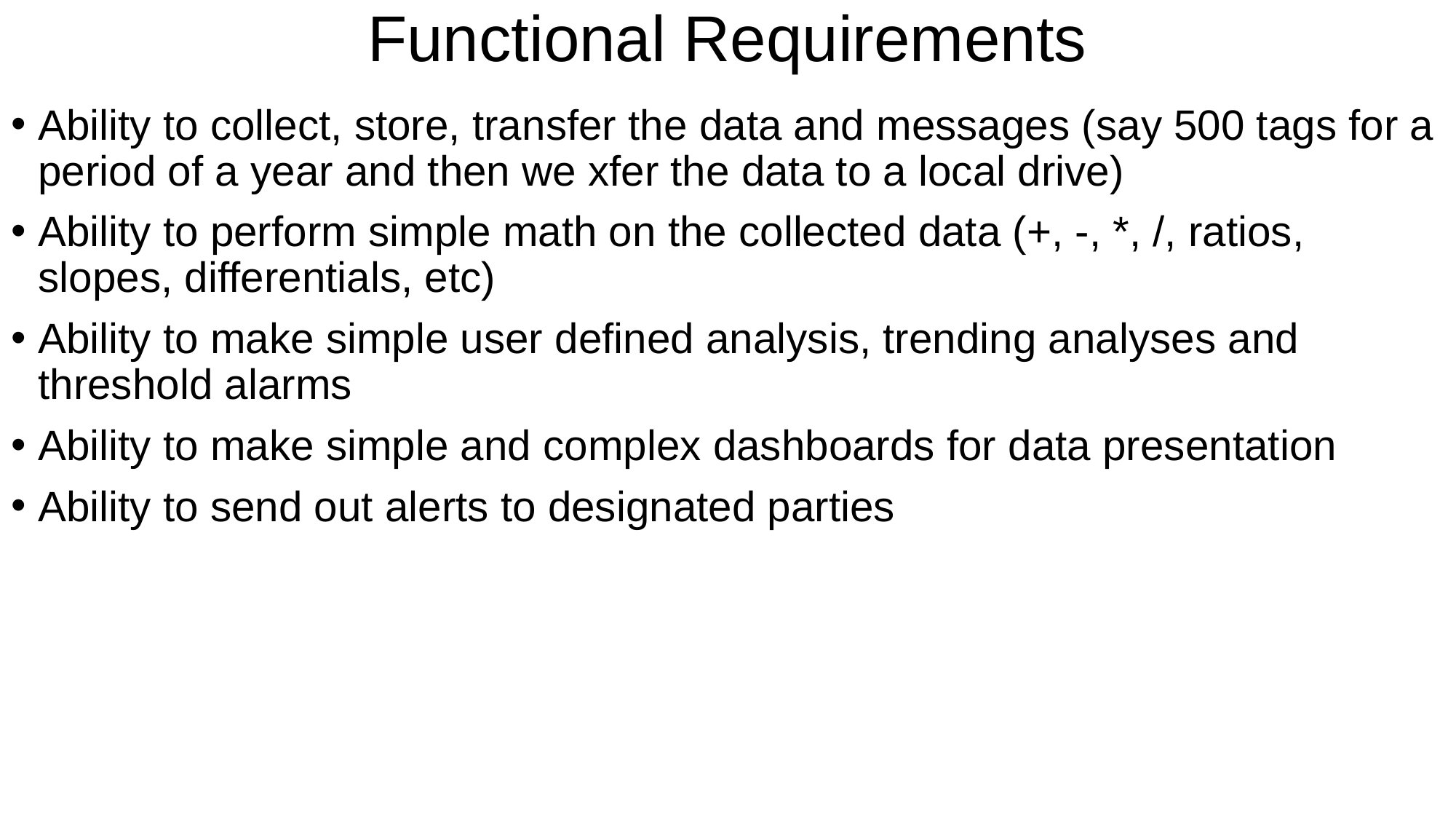

# Functional Requirements
Ability to collect, store, transfer the data and messages (say 500 tags for a period of a year and then we xfer the data to a local drive)
Ability to perform simple math on the collected data (+, -, *, /, ratios, slopes, differentials, etc)
Ability to make simple user defined analysis, trending analyses and threshold alarms
Ability to make simple and complex dashboards for data presentation
Ability to send out alerts to designated parties